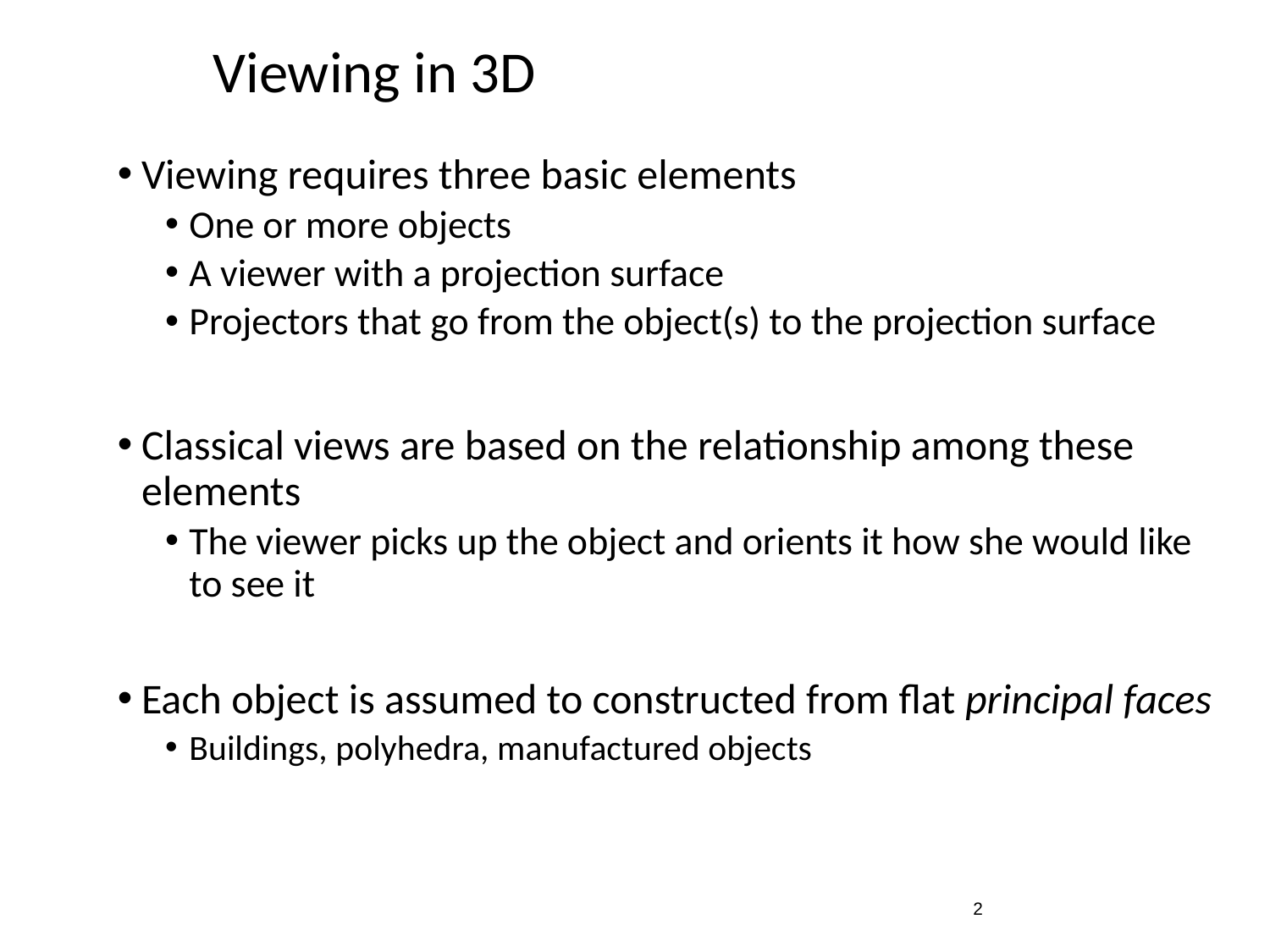

# Viewing in 3D
Viewing requires three basic elements
One or more objects
A viewer with a projection surface
Projectors that go from the object(s) to the projection surface

Classical views are based on the relationship among these elements
The viewer picks up the object and orients it how she would like to see it

Each object is assumed to constructed from flat principal faces
Buildings, polyhedra, manufactured objects
2